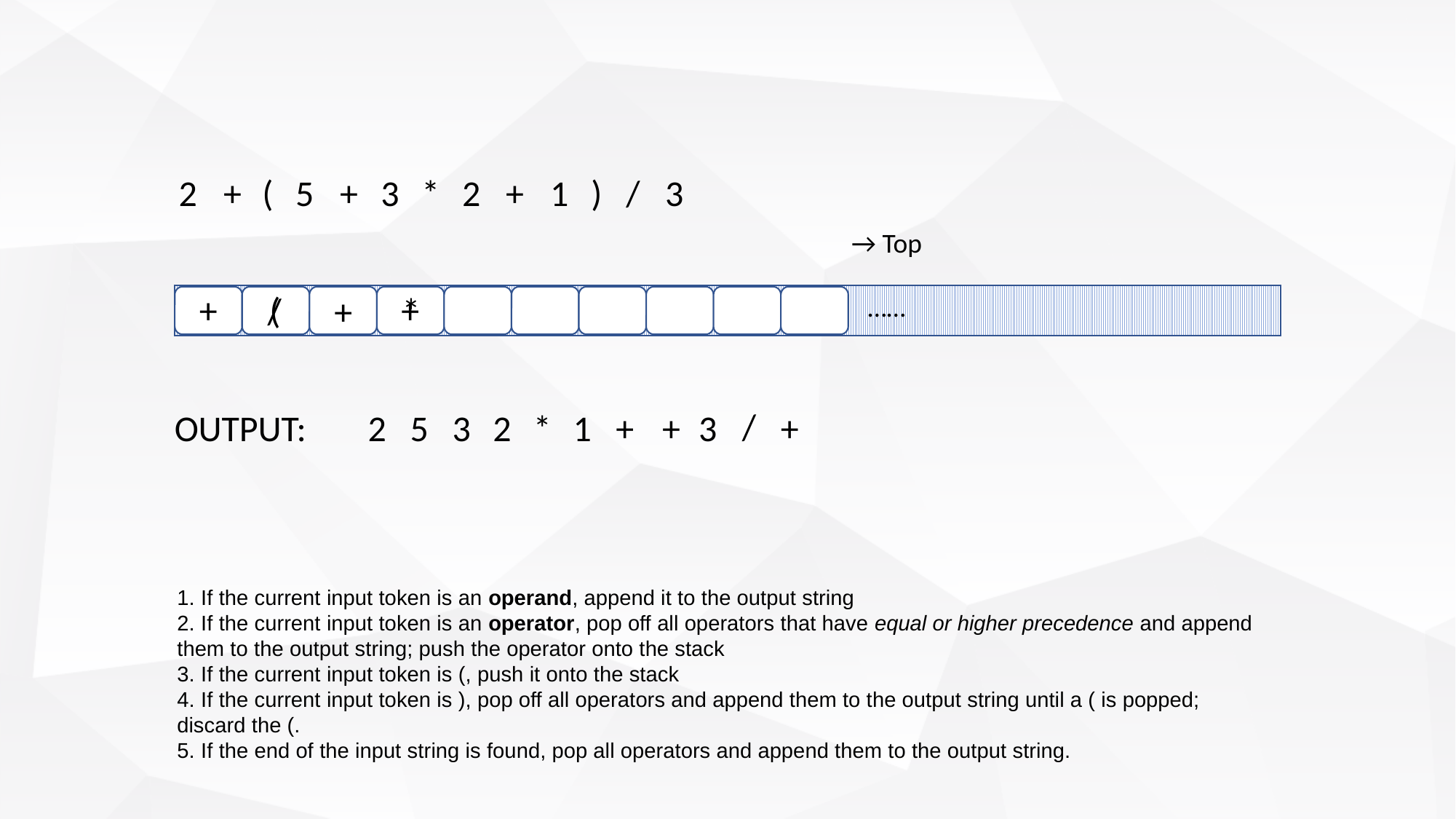

(
5
+
3
*
2
+
1
)
/
3
2
+
→ Top
+
+
(
/
*
+
……

/
OUTPUT:
+
*
1
+
+
3
5
3
2
2
 If the current input token is an operand, append it to the output string
 If the current input token is an operator, pop off all operators that have equal or higher precedence and append them to the output string; push the operator onto the stack
 If the current input token is (, push it onto the stack
 If the current input token is ), pop off all operators and append them to the output string until a ( is popped; discard the (.
 If the end of the input string is found, pop all operators and append them to the output string.